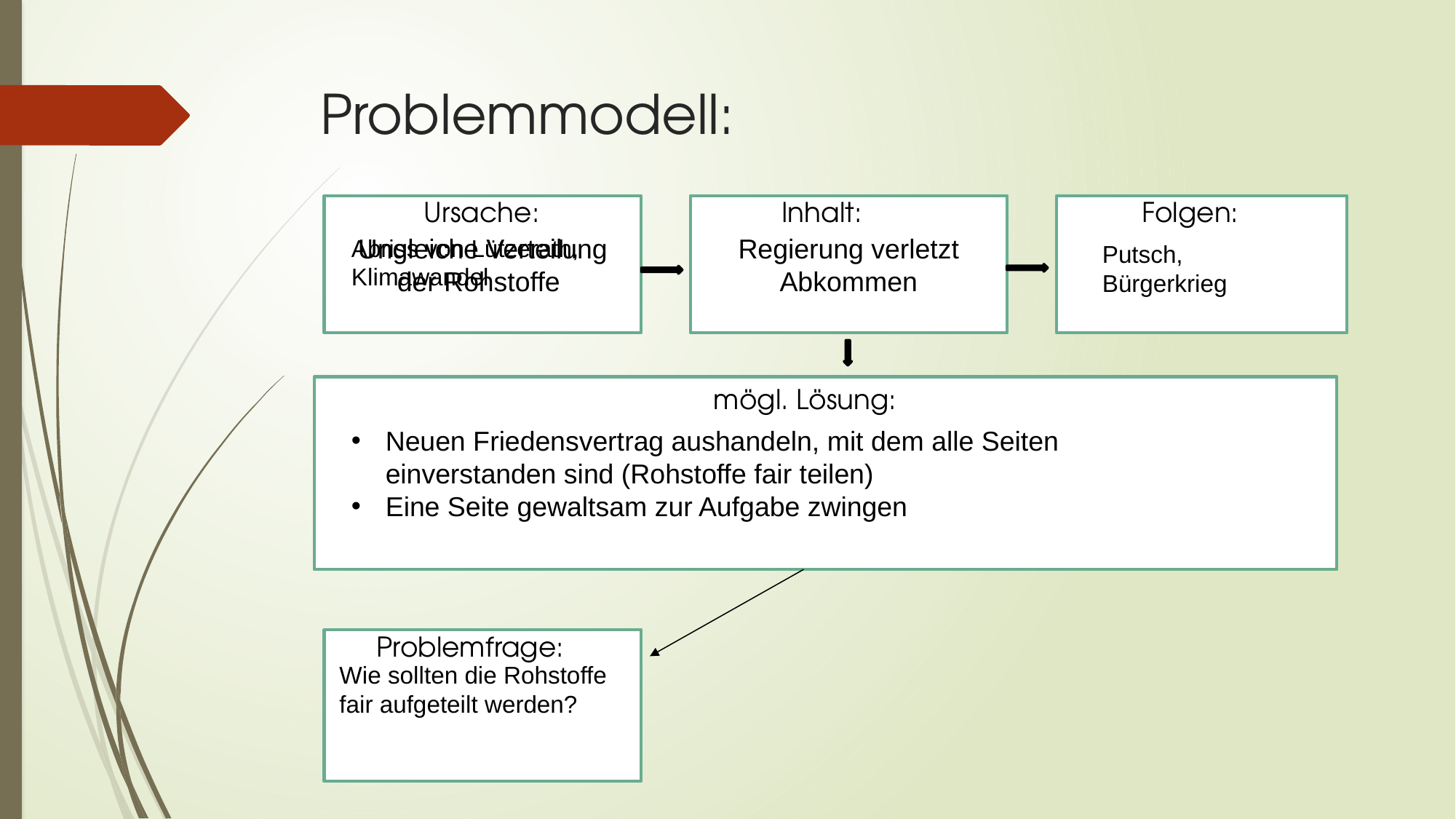

# Problemmodell:
Ursache:
Inhalt:
Folgen:
Ungleiche Verteilung der Rohstoffe
Regierung verletzt Abkommen

Abriss von Lützerath, Klimawandel

Putsch, Bürgerkrieg

mögl. Lösung:
Neuen Friedensvertrag aushandeln, mit dem alle Seiten einverstanden sind (Rohstoffe fair teilen)
Eine Seite gewaltsam zur Aufgabe zwingen

Problemfrage:

Wie sollten die Rohstoffe fair aufgeteilt werden?